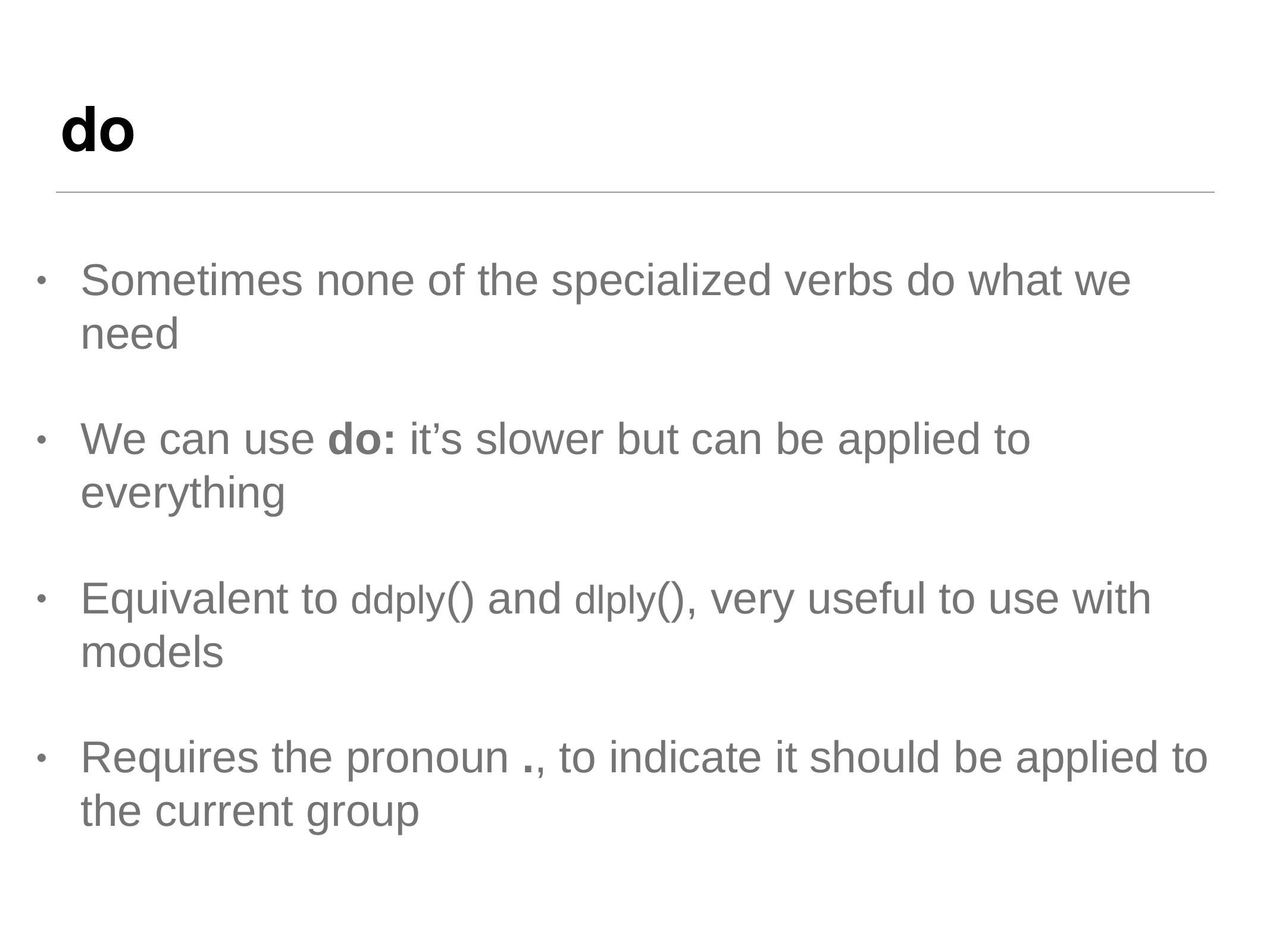

# do
Sometimes none of the specialized verbs do what we need
We can use do: it’s slower but can be applied to everything
Equivalent to ddply() and dlply(), very useful to use with models
Requires the pronoun ., to indicate it should be applied to the current group